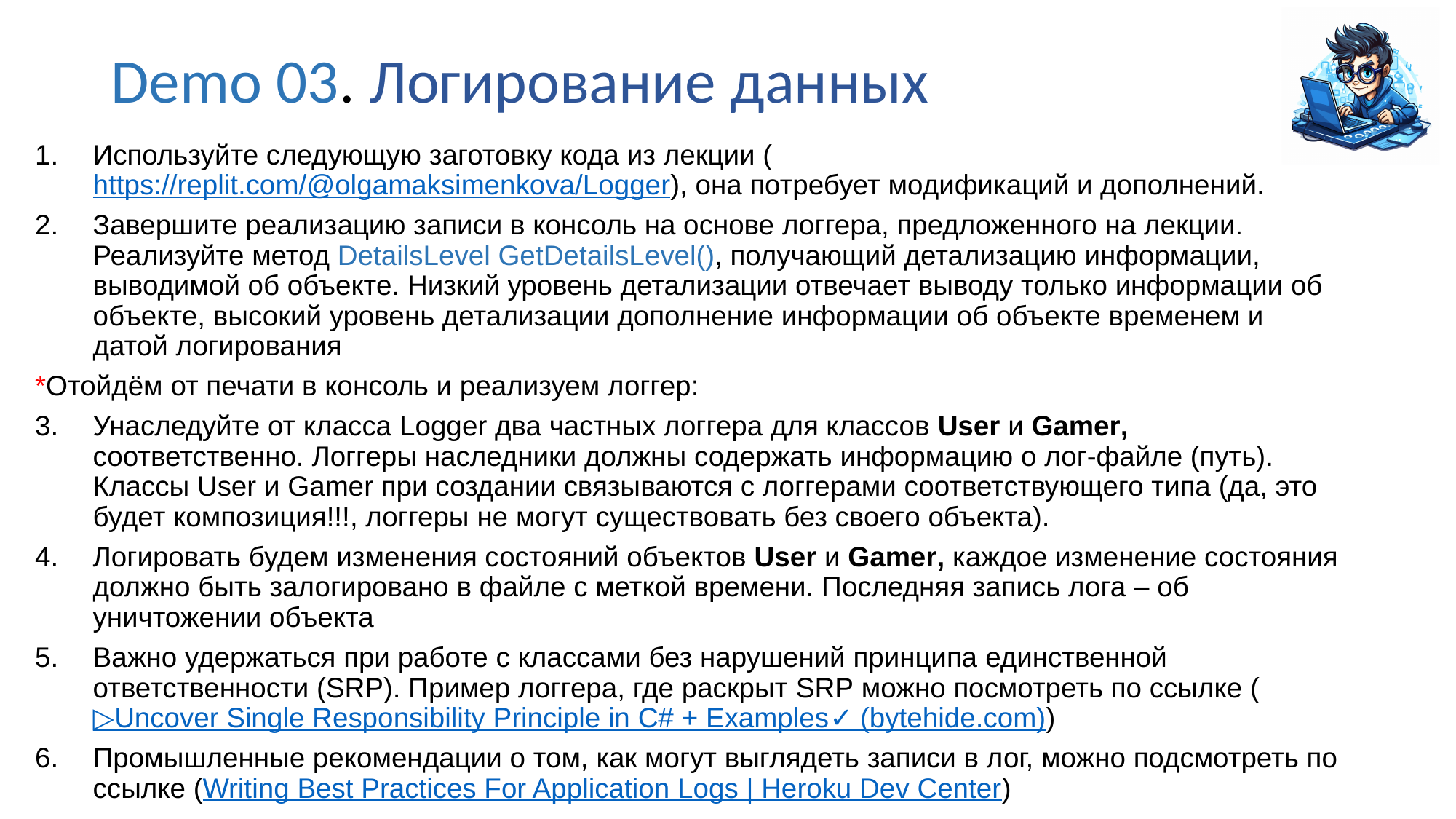

# Demо 03. Логирование данных
Используйте следующую заготовку кода из лекции (https://replit.com/@olgamaksimenkova/Logger), она потребует модификаций и дополнений.
Завершите реализацию записи в консоль на основе логгера, предложенного на лекции. Реализуйте метод DetailsLevel GetDetailsLevel(), получающий детализацию информации, выводимой об объекте. Низкий уровень детализации отвечает выводу только информации об объекте, высокий уровень детализации дополнение информации об объекте временем и датой логирования
*Отойдём от печати в консоль и реализуем логгер:
Унаследуйте от класса Logger два частных логгера для классов User и Gamer, соответственно. Логгеры наследники должны содержать информацию о лог-файле (путь). Классы User и Gamer при создании связываются с логгерами соответствующего типа (да, это будет композиция!!!, логгеры не могут существовать без своего объекта).
Логировать будем изменения состояний объектов User и Gamer, каждое изменение состояния должно быть залогировано в файле с меткой времени. Последняя запись лога – об уничтожении объекта
Важно удержаться при работе с классами без нарушений принципа единственной ответственности (SRP). Пример логгера, где раскрыт SRP можно посмотреть по ссылке (▷Uncover Single Responsibility Principle in C# + Examples✓ (bytehide.com))
Промышленные рекомендации о том, как могут выглядеть записи в лог, можно подсмотреть по ссылке (Writing Best Practices For Application Logs | Heroku Dev Center)